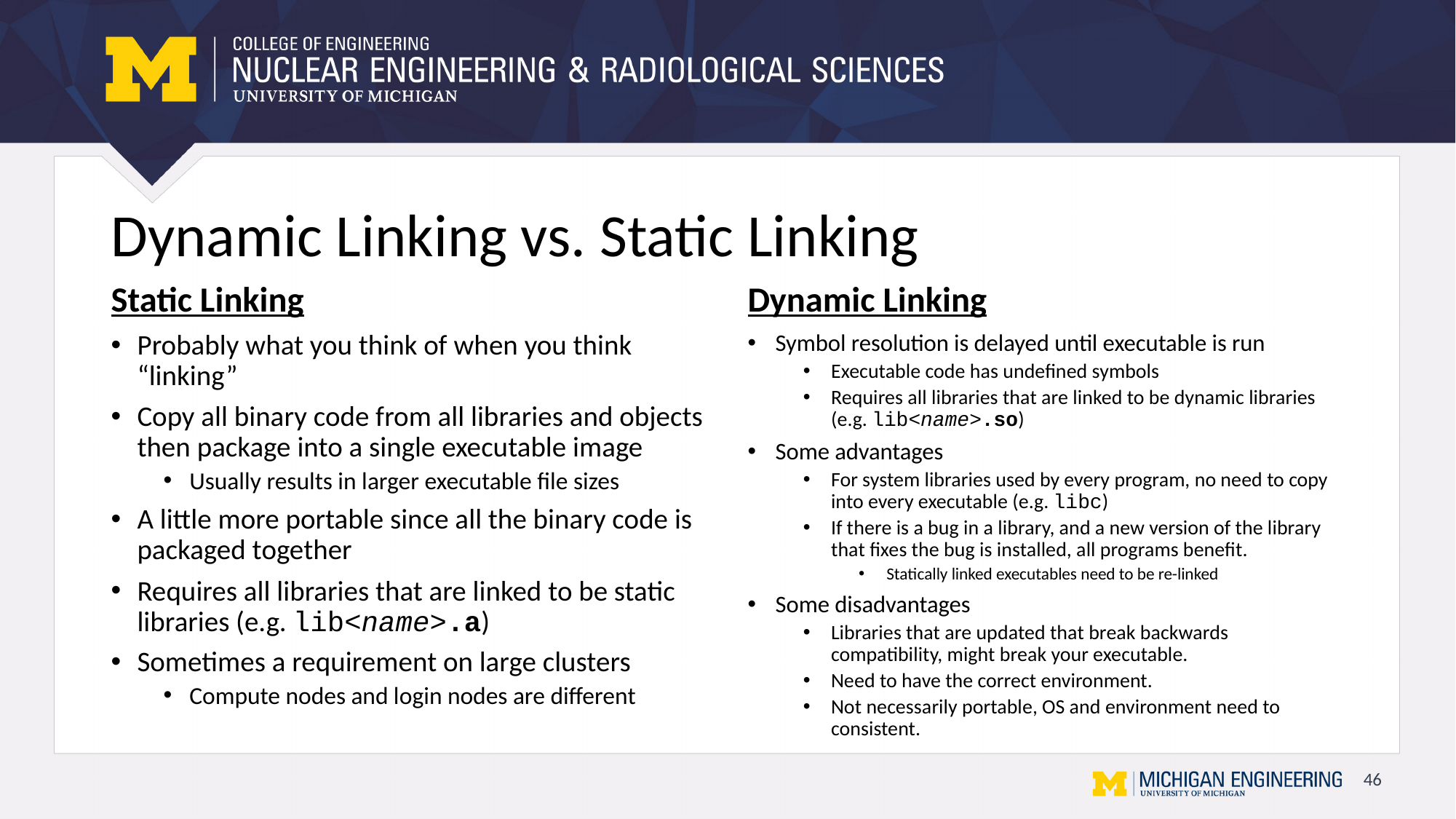

# Dynamic Linking vs. Static Linking
Static Linking
Dynamic Linking
Probably what you think of when you think “linking”
Copy all binary code from all libraries and objects then package into a single executable image
Usually results in larger executable file sizes
A little more portable since all the binary code is packaged together
Requires all libraries that are linked to be static libraries (e.g. lib<name>.a)
Sometimes a requirement on large clusters
Compute nodes and login nodes are different
Symbol resolution is delayed until executable is run
Executable code has undefined symbols
Requires all libraries that are linked to be dynamic libraries (e.g. lib<name>.so)
Some advantages
For system libraries used by every program, no need to copy into every executable (e.g. libc)
If there is a bug in a library, and a new version of the library that fixes the bug is installed, all programs benefit.
Statically linked executables need to be re-linked
Some disadvantages
Libraries that are updated that break backwards compatibility, might break your executable.
Need to have the correct environment.
Not necessarily portable, OS and environment need to consistent.